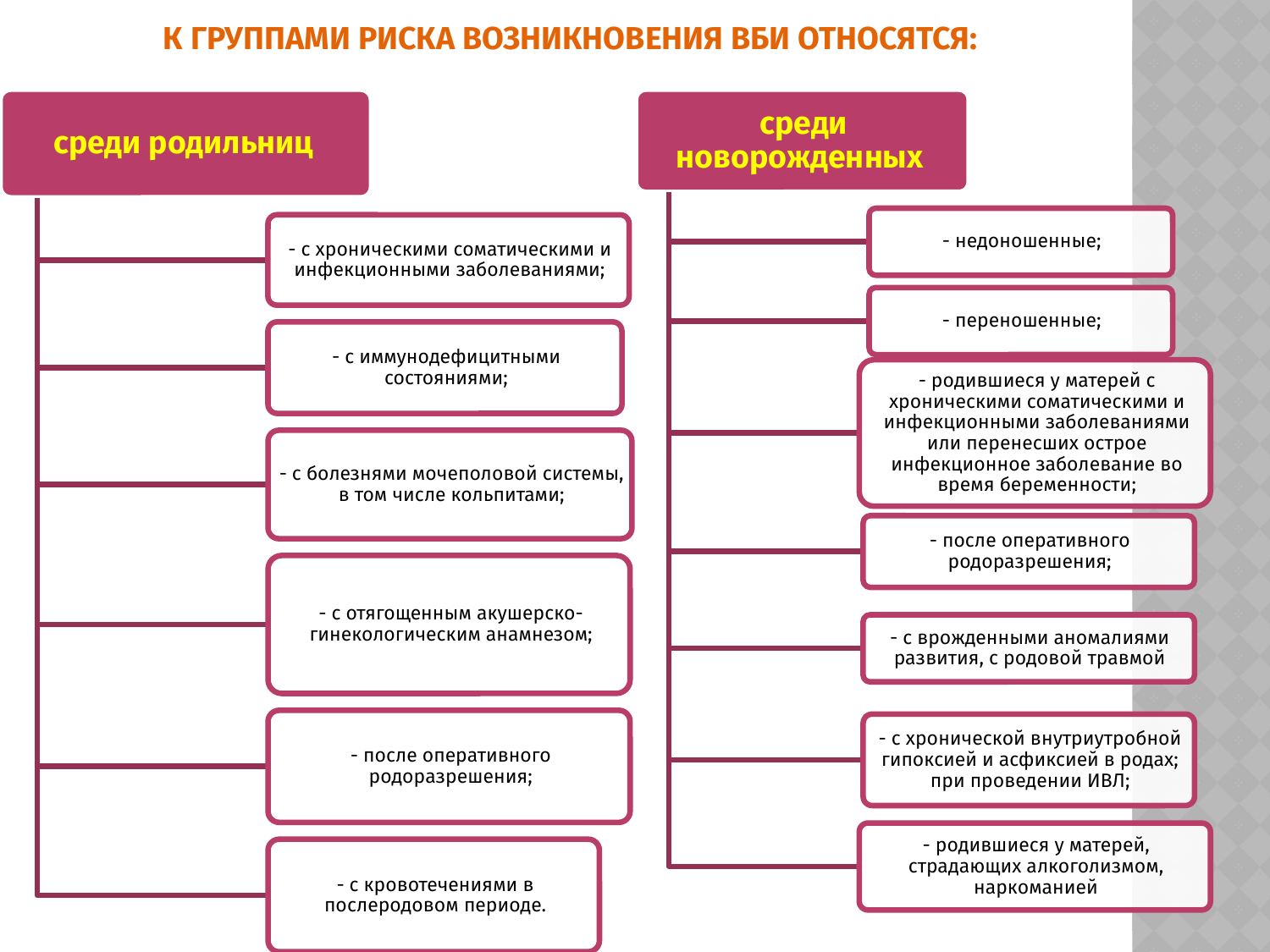

# К Группами риска возникновения ВБИ относятся:
среди родильниц
- с хроническими соматическими и инфекционными заболеваниями;
- с иммунодефицитными состояниями;
- с болезнями мочеполовой системы, в том числе кольпитами;
- с отягощенным акушерско-гинекологическим анамнезом;
- после оперативного родоразрешения;
- с кровотечениями в послеродовом периоде.
среди новорожденных
- недоношенные;
- переношенные;
- родившиеся у матерей с хроническими соматическими и инфекционными заболеваниями или перенесших острое инфекционное заболевание во время беременности;
- после оперативного родоразрешения;
- с врожденными аномалиями развития, с родовой травмой
- с хронической внутриутробной гипоксией и асфиксией в родах; при проведении ИВЛ;
- родившиеся у матерей, страдающих алкоголизмом, наркоманией